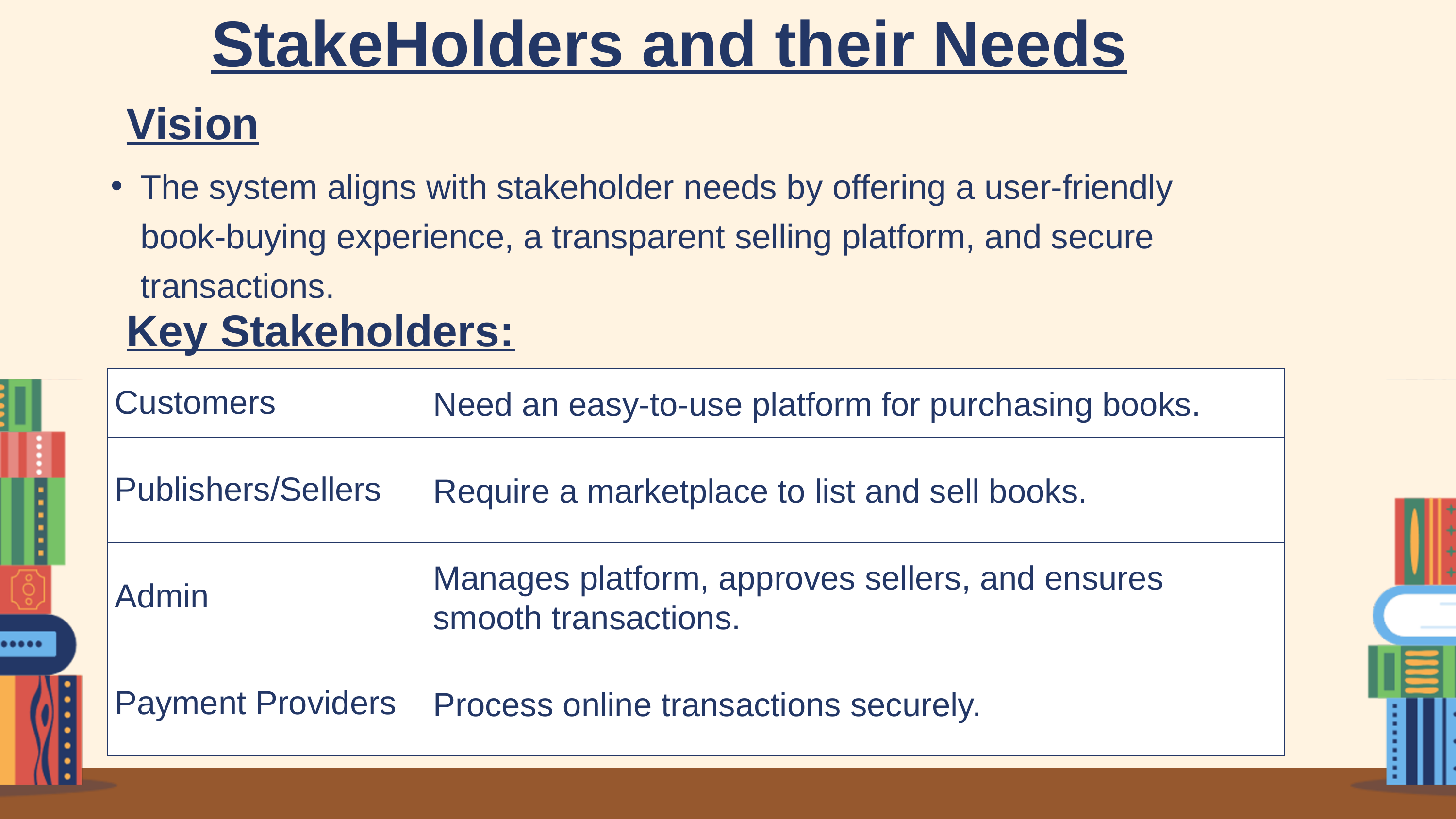

StakeHolders and their Needs
Vision
The system aligns with stakeholder needs by offering a user-friendly book-buying experience, a transparent selling platform, and secure transactions.
Key Stakeholders:
| Customers | Need an easy-to-use platform for purchasing books. |
| --- | --- |
| Publishers/Sellers | Require a marketplace to list and sell books. |
| Admin | Manages platform, approves sellers, and ensures smooth transactions. |
| Payment Providers | Process online transactions securely. |